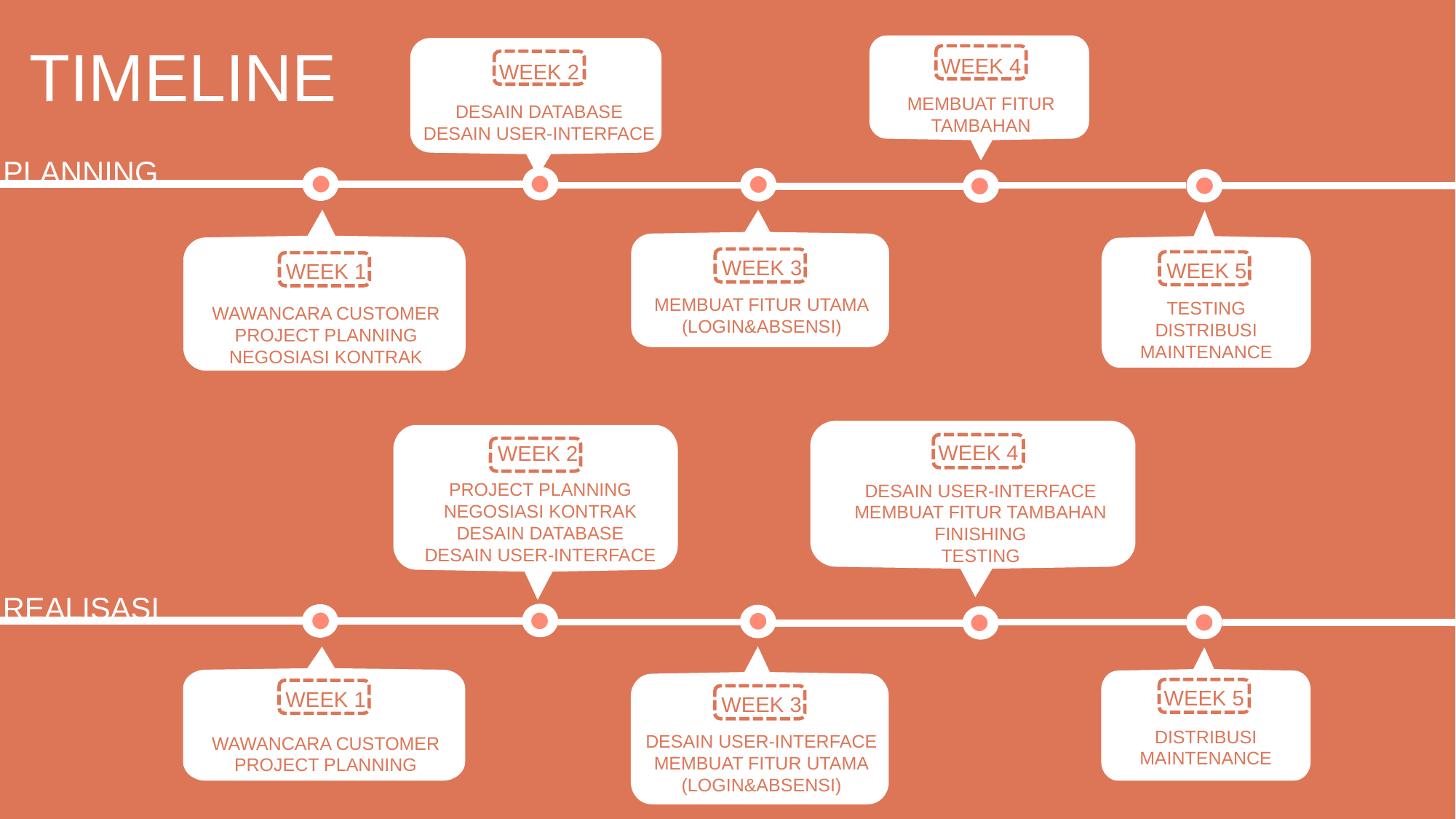

# TIMELINE

WEEK 4

WEEK 2

MEMBUAT FITUR TAMBAHAN
DESAIN DATABASE
DESAIN USER-INTERFACE

PLANNING

WEEK 3

WEEK 5

WEEK 1

MEMBUAT FITUR UTAMA
(LOGIN&ABSENSI)

TESTING
DISTRIBUSI
MAINTENANCE

WAWANCARA CUSTOMER
PROJECT PLANNING
NEGOSIASI KONTRAK

WEEK 4

WEEK 2

PROJECT PLANNING
NEGOSIASI KONTRAK
DESAIN DATABASE
DESAIN USER-INTERFACE

DESAIN USER-INTERFACE
MEMBUAT FITUR TAMBAHAN
FINISHING
TESTING
REALISASI

WEEK 5

WEEK 1

WEEK 3

DISTRIBUSI
MAINTENANCE

DESAIN USER-INTERFACE
MEMBUAT FITUR UTAMA
(LOGIN&ABSENSI)

WAWANCARA CUSTOMER
PROJECT PLANNING